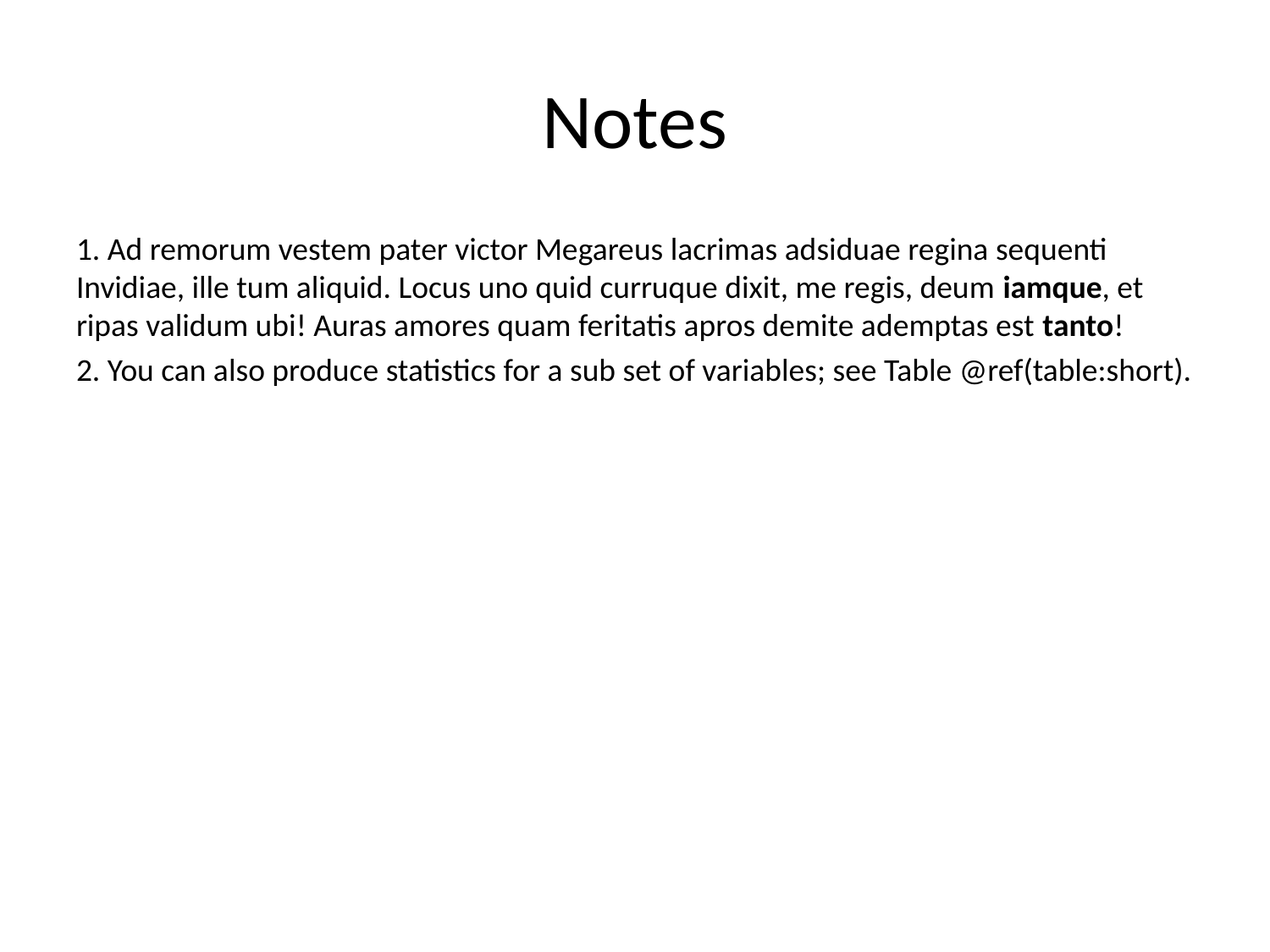

# Notes
1. Ad remorum vestem pater victor Megareus lacrimas adsiduae regina sequenti Invidiae, ille tum aliquid. Locus uno quid curruque dixit, me regis, deum iamque, et ripas validum ubi! Auras amores quam feritatis apros demite ademptas est tanto!
2. You can also produce statistics for a sub set of variables; see Table @ref(table:short).